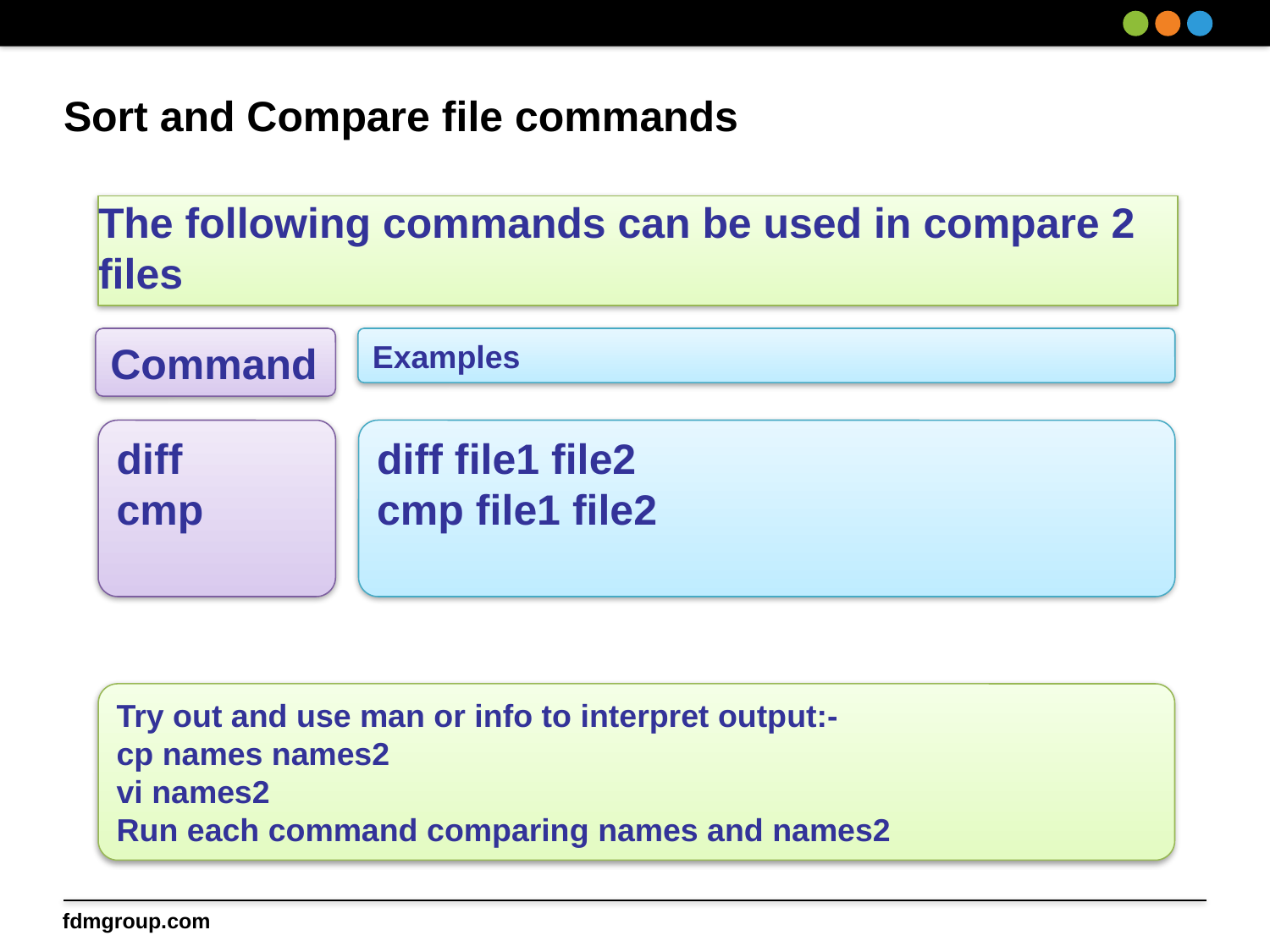

# Sort and Compare file commands
The following commands can be used in compare 2 files
Command
Examples
diff
cmp

diff file1 file2
cmp file1 file2

Try out and use man or info to interpret output:-
cp names names2
vi names2
Run each command comparing names and names2